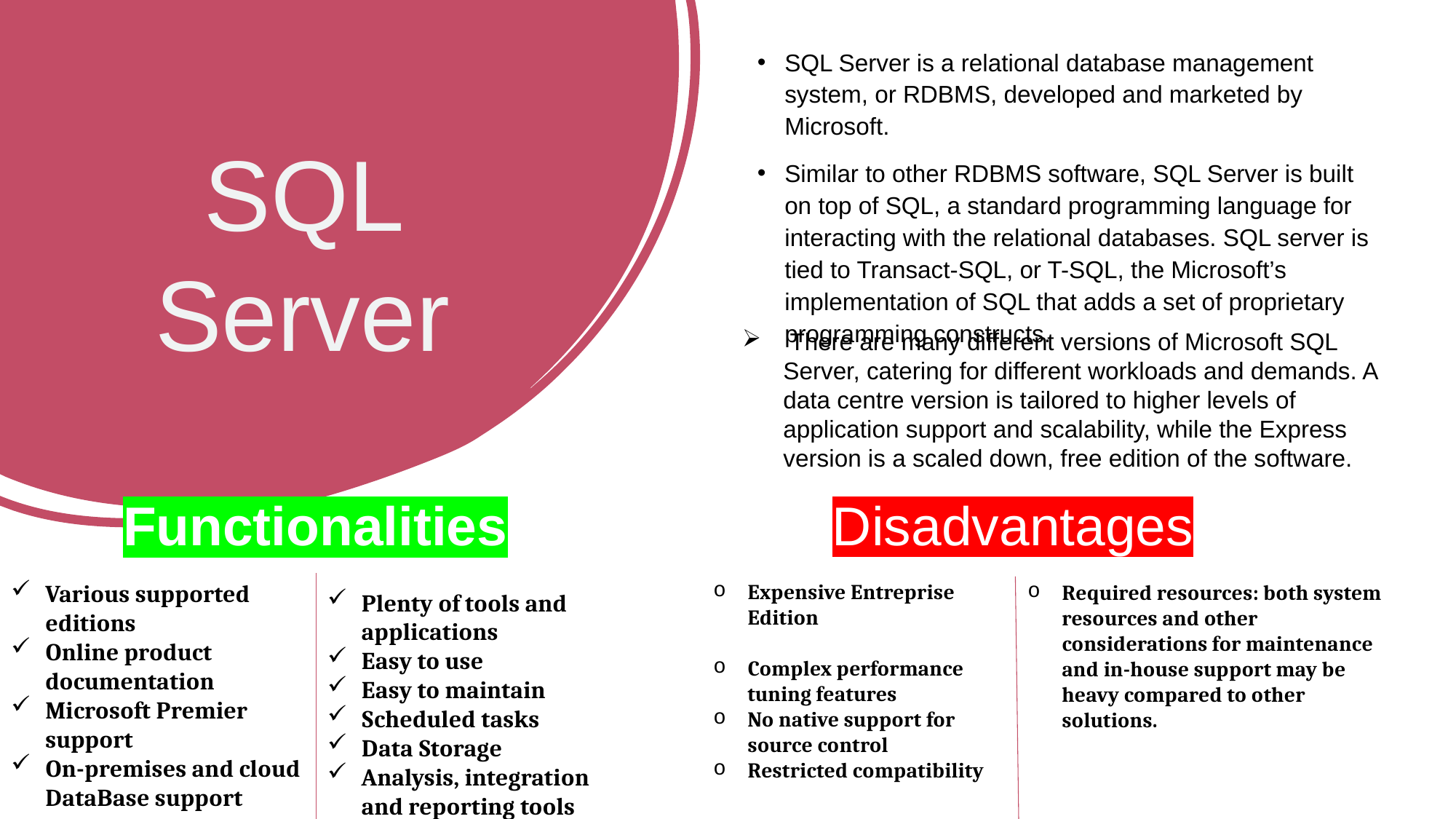

SQL Server is a relational database management system, or RDBMS, developed and marketed by Microsoft.
Similar to other RDBMS software, SQL Server is built on top of SQL, a standard programming language for interacting with the relational databases. SQL server is tied to Transact-SQL, or T-SQL, the Microsoft’s implementation of SQL that adds a set of proprietary programming constructs.

# SQL Server
 There are many different versions of Microsoft SQL Server, catering for different workloads and demands. A data centre version is tailored to higher levels of application support and scalability, while the Express version is a scaled down, free edition of the software.
Disadvantages

Functionalities
Various supported editions
Online product documentation
Microsoft Premier support
On-premises and cloud DataBase support
Expensive Entreprise Edition

Complex performance tuning features
No native support for source control
Restricted compatibility

Required resources: both system resources and other considerations for maintenance and in-house support may be heavy compared to other solutions.

Plenty of tools and applications
Easy to use
Easy to maintain
Scheduled tasks
Data Storage
Analysis, integration and reporting tools